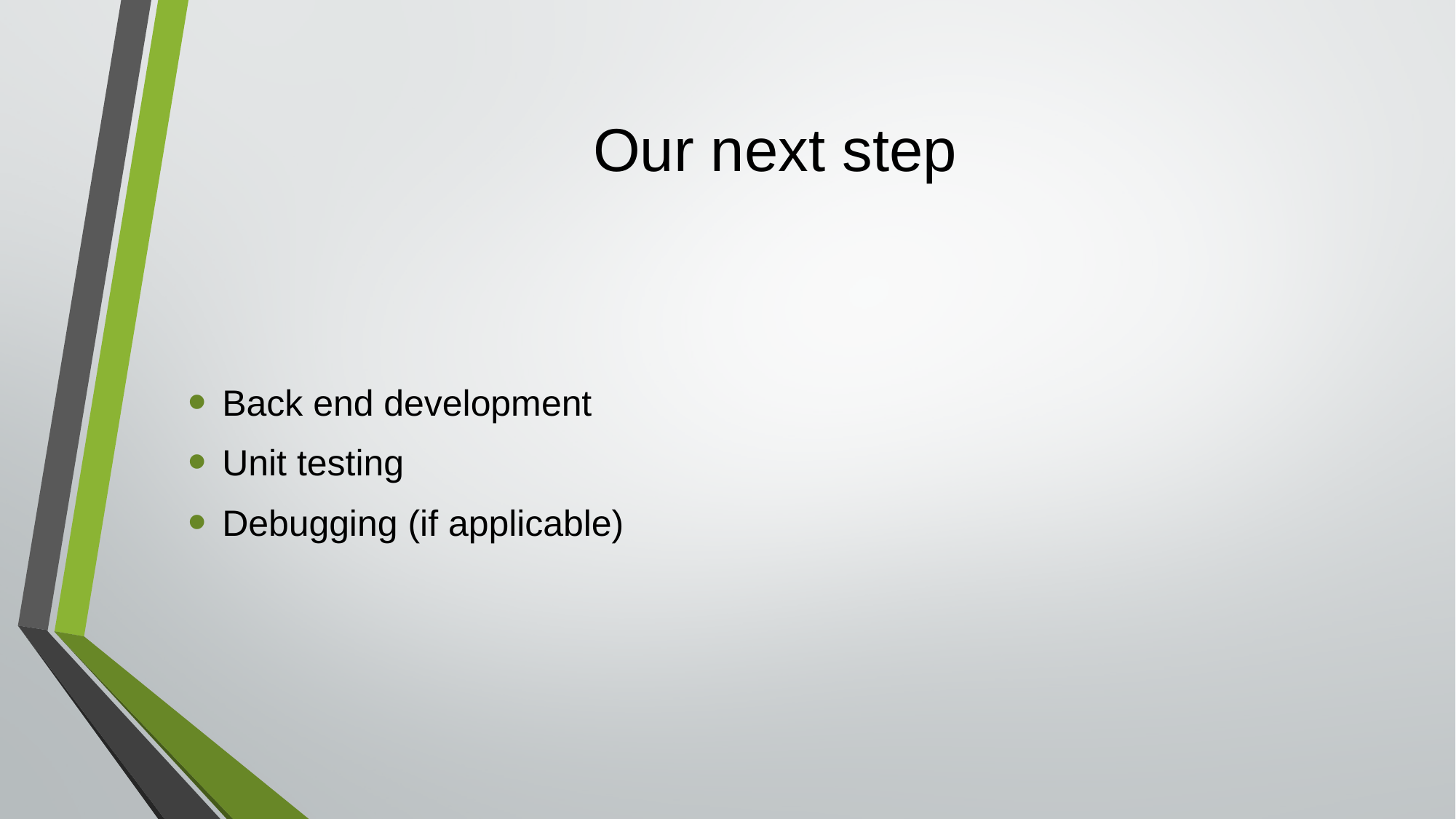

# Our next step
Back end development
Unit testing
Debugging (if applicable)